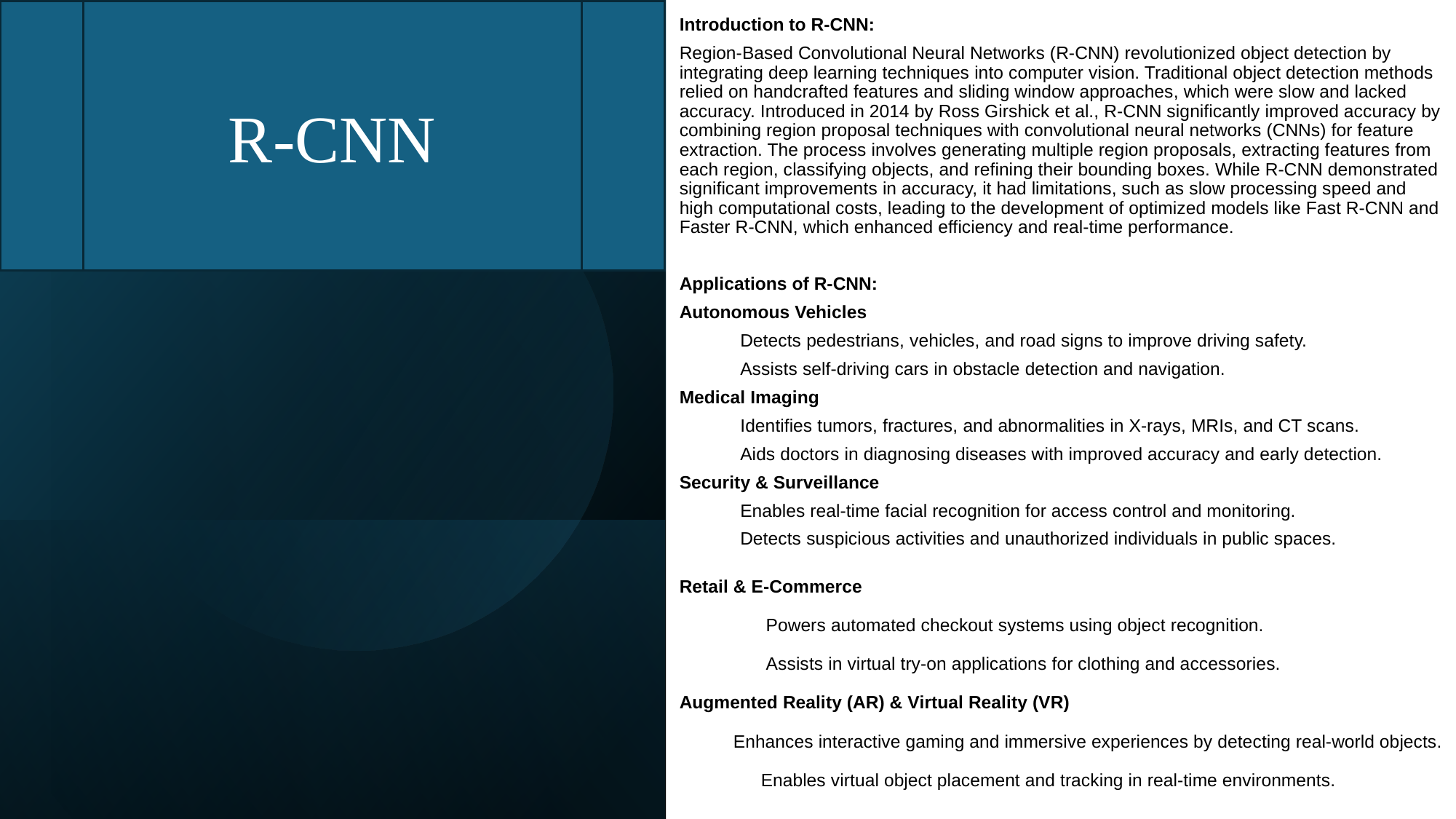

Introduction to R-CNN:
Region-Based Convolutional Neural Networks (R-CNN) revolutionized object detection by integrating deep learning techniques into computer vision. Traditional object detection methods relied on handcrafted features and sliding window approaches, which were slow and lacked accuracy. Introduced in 2014 by Ross Girshick et al., R-CNN significantly improved accuracy by combining region proposal techniques with convolutional neural networks (CNNs) for feature extraction. The process involves generating multiple region proposals, extracting features from each region, classifying objects, and refining their bounding boxes. While R-CNN demonstrated significant improvements in accuracy, it had limitations, such as slow processing speed and high computational costs, leading to the development of optimized models like Fast R-CNN and Faster R-CNN, which enhanced efficiency and real-time performance.

Applications of R-CNN:
Autonomous Vehicles
Detects pedestrians, vehicles, and road signs to improve driving safety.
Assists self-driving cars in obstacle detection and navigation.
Medical Imaging
Identifies tumors, fractures, and abnormalities in X-rays, MRIs, and CT scans.
Aids doctors in diagnosing diseases with improved accuracy and early detection.
Security & Surveillance
Enables real-time facial recognition for access control and monitoring.
Detects suspicious activities and unauthorized individuals in public spaces.

Retail & E-Commerce

                 Powers automated checkout systems using object recognition.

                 Assists in virtual try-on applications for clothing and accessories.

Augmented Reality (AR) & Virtual Reality (VR)

Enhances interactive gaming and immersive experiences by detecting real-world objects.

                Enables virtual object placement and tracking in real-time environments.

R-CNN